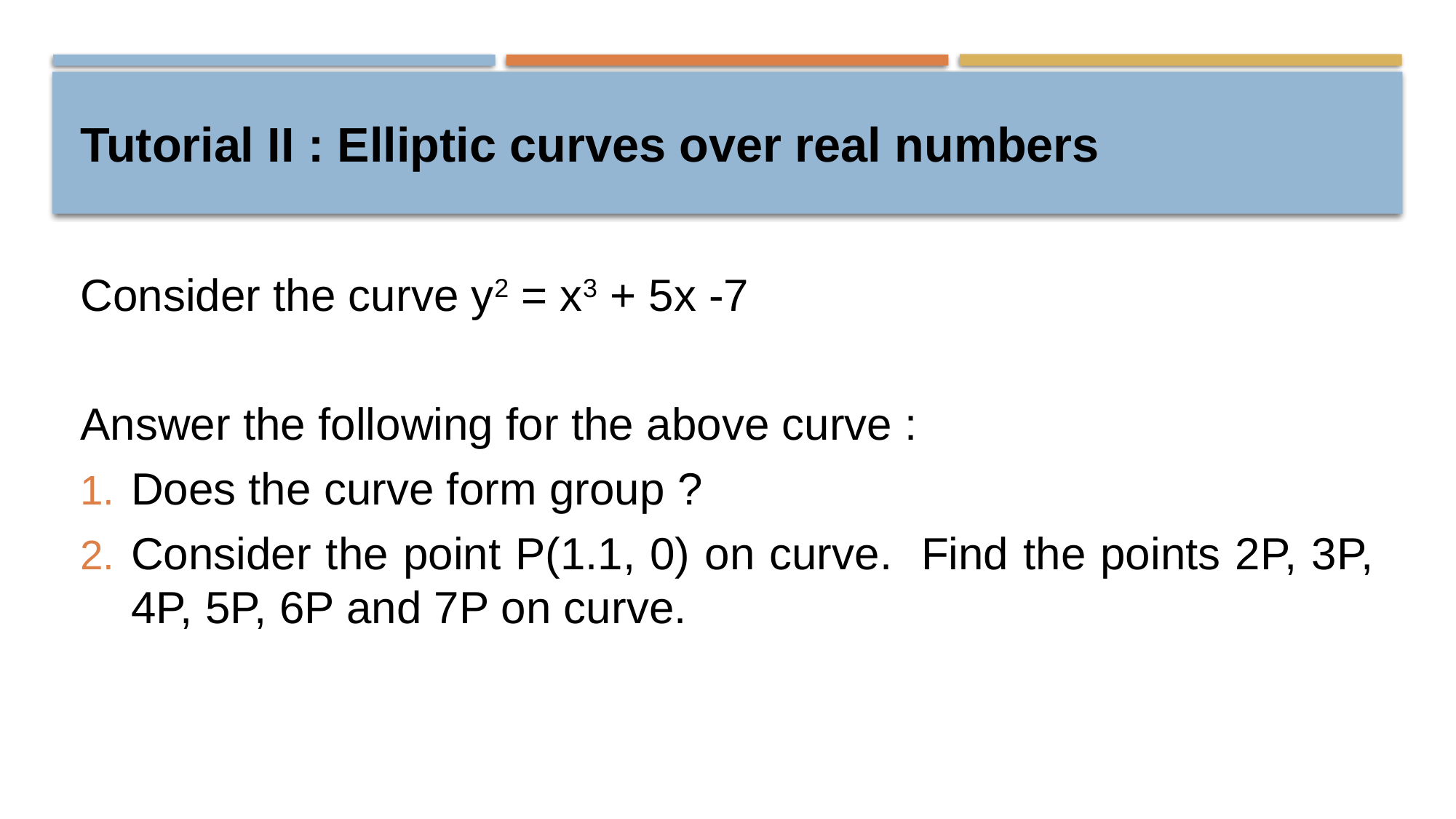

# Tutorial II : Elliptic curves over real numbers
Consider the curve y2 = x3 + 5x -7

Answer the following for the above curve :
Does the curve form group ?
Consider the point P(1.1, 0) on curve.  Find the points 2P, 3P, 4P, 5P, 6P and 7P on curve.